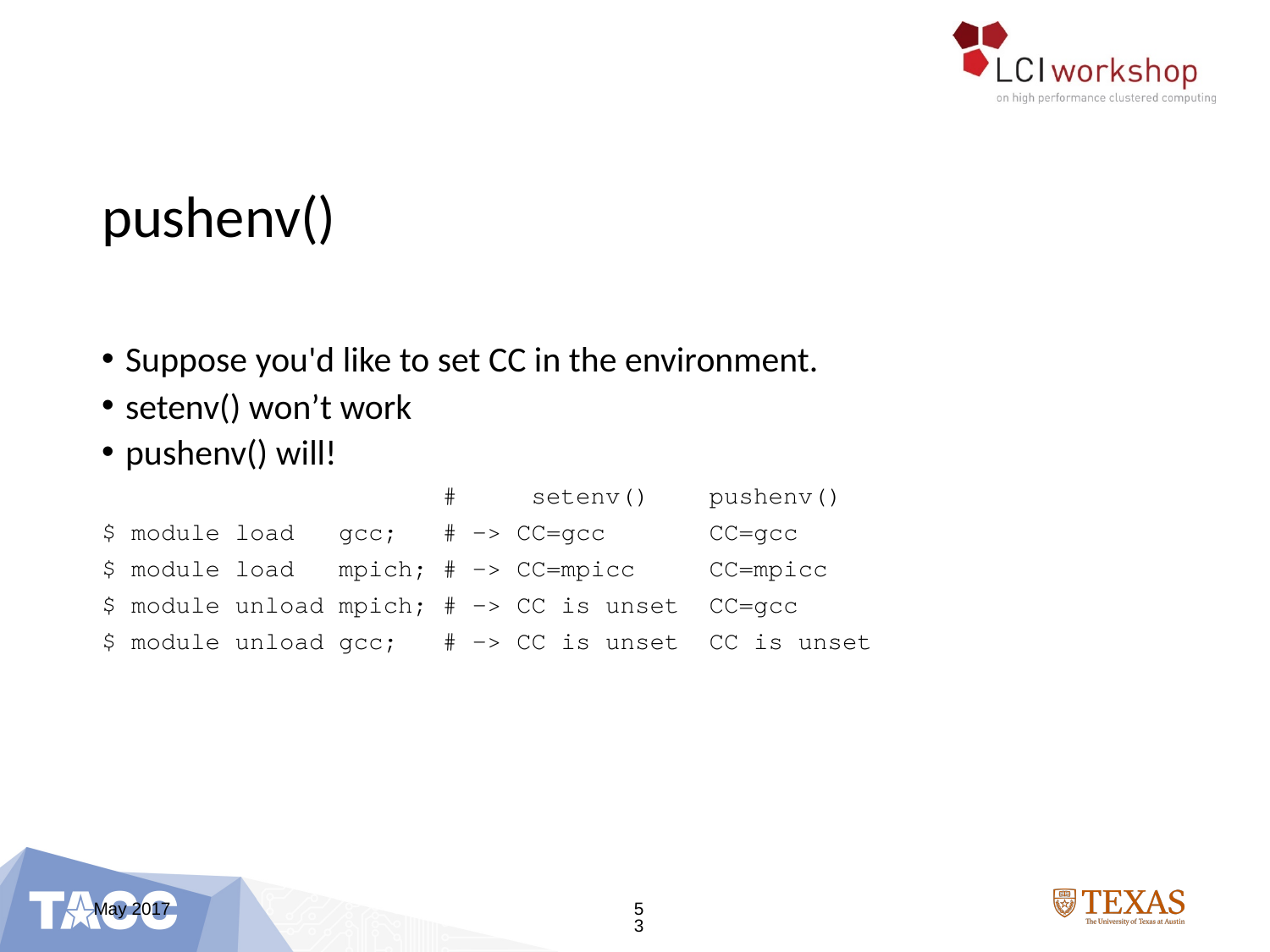

# pushenv()
Suppose you'd like to set CC in the environment.
setenv() won’t work
pushenv() will!
                       #     setenv()    pushenv()
$ module load   gcc;   # -> CC=gcc       CC=gcc
$ module load   mpich; # -> CC=mpicc     CC=mpicc
$ module unload mpich; # -> CC is unset  CC=gcc
$ module unload gcc;   # -> CC is unset  CC is unset
May 2017
53